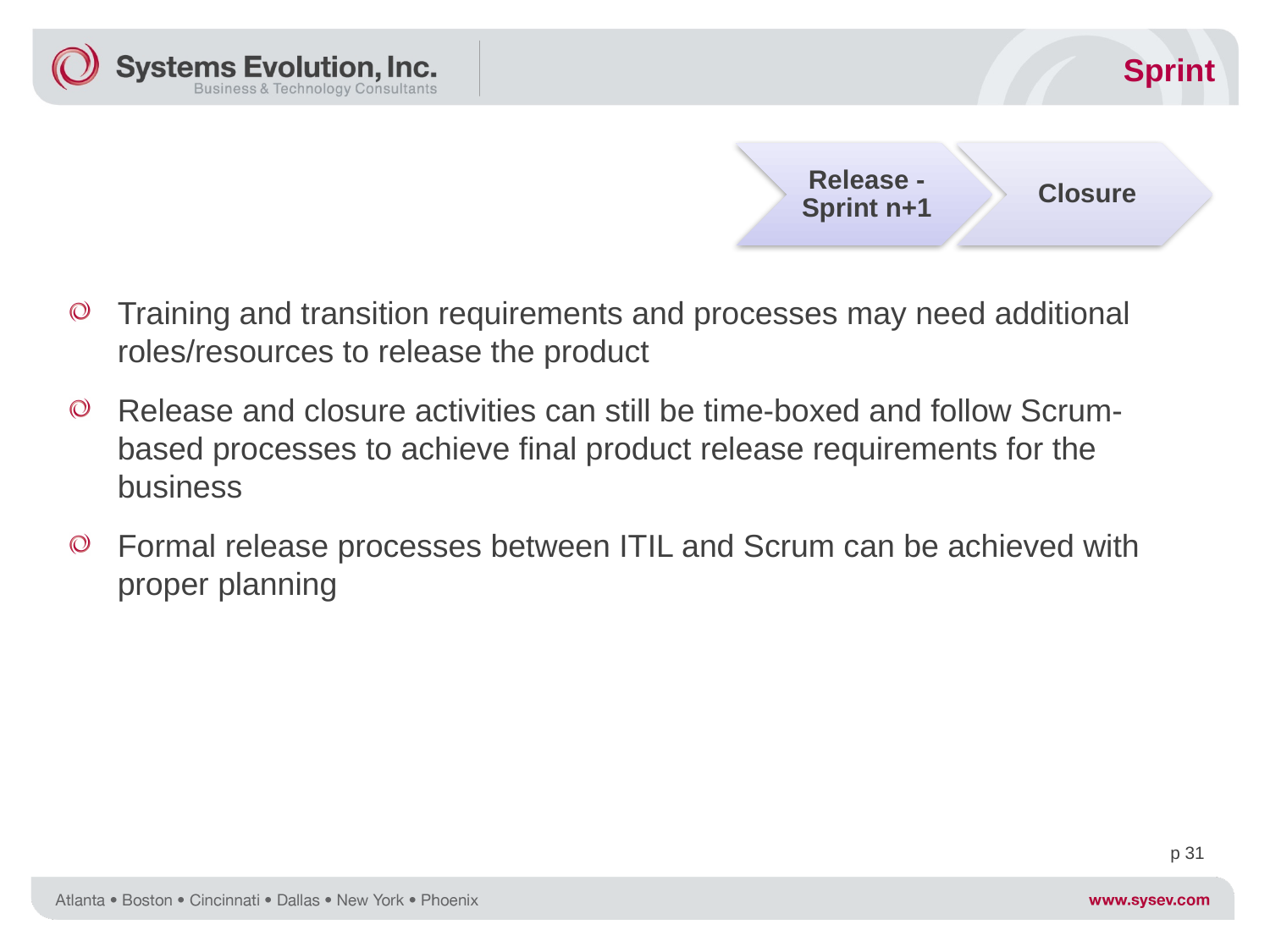

Sprint

Release - Sprint n+1

Closure
Training and transition requirements and processes may need additional roles/resources to release the product
Release and closure activities can still be time-boxed and follow Scrum-based processes to achieve final product release requirements for the business
Formal release processes between ITIL and Scrum can be achieved with proper planning

p 31